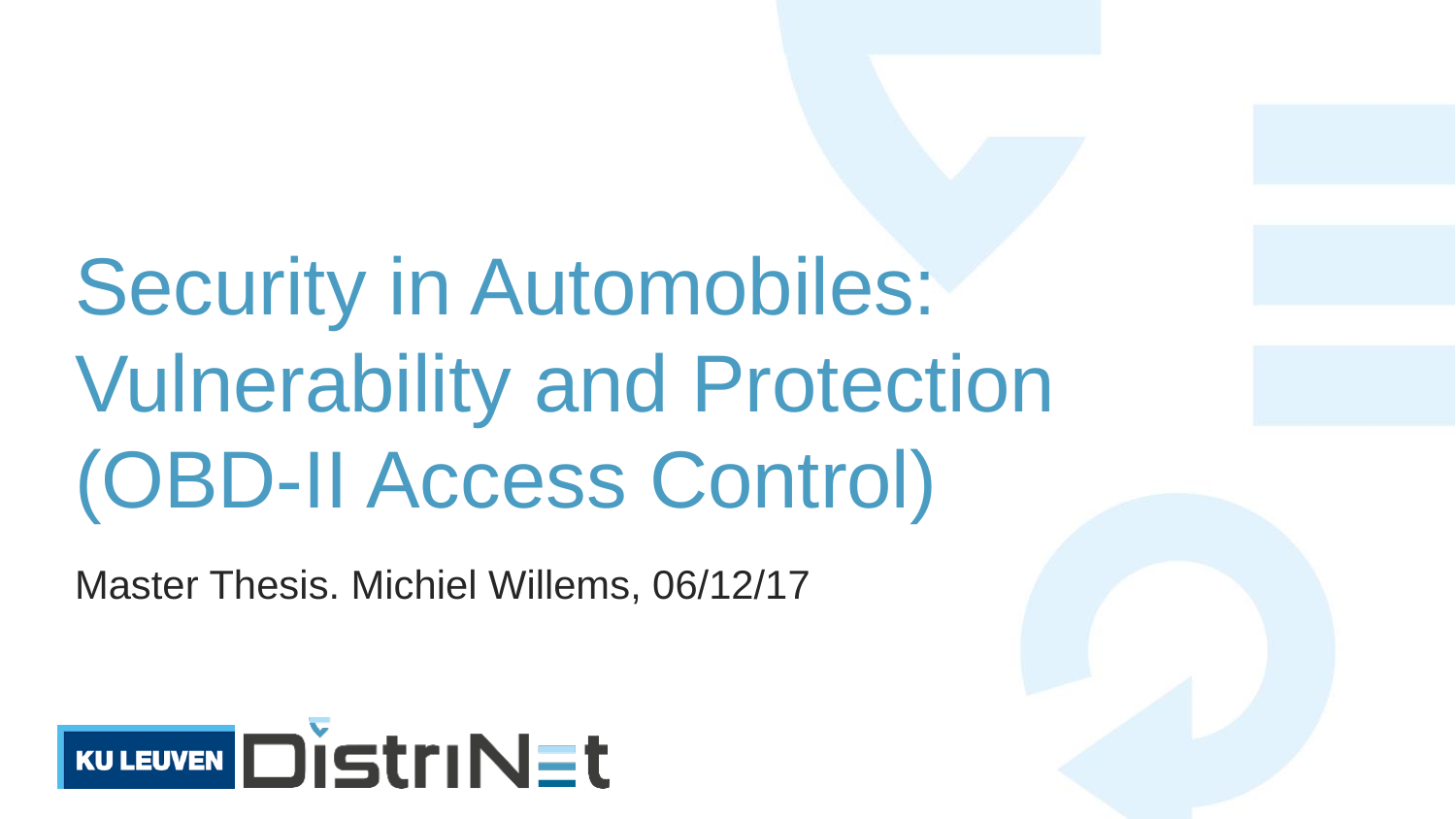

# Security in Automobiles: Vulnerability and Protection (OBD-II Access Control)
Master Thesis. Michiel Willems, 06/12/17